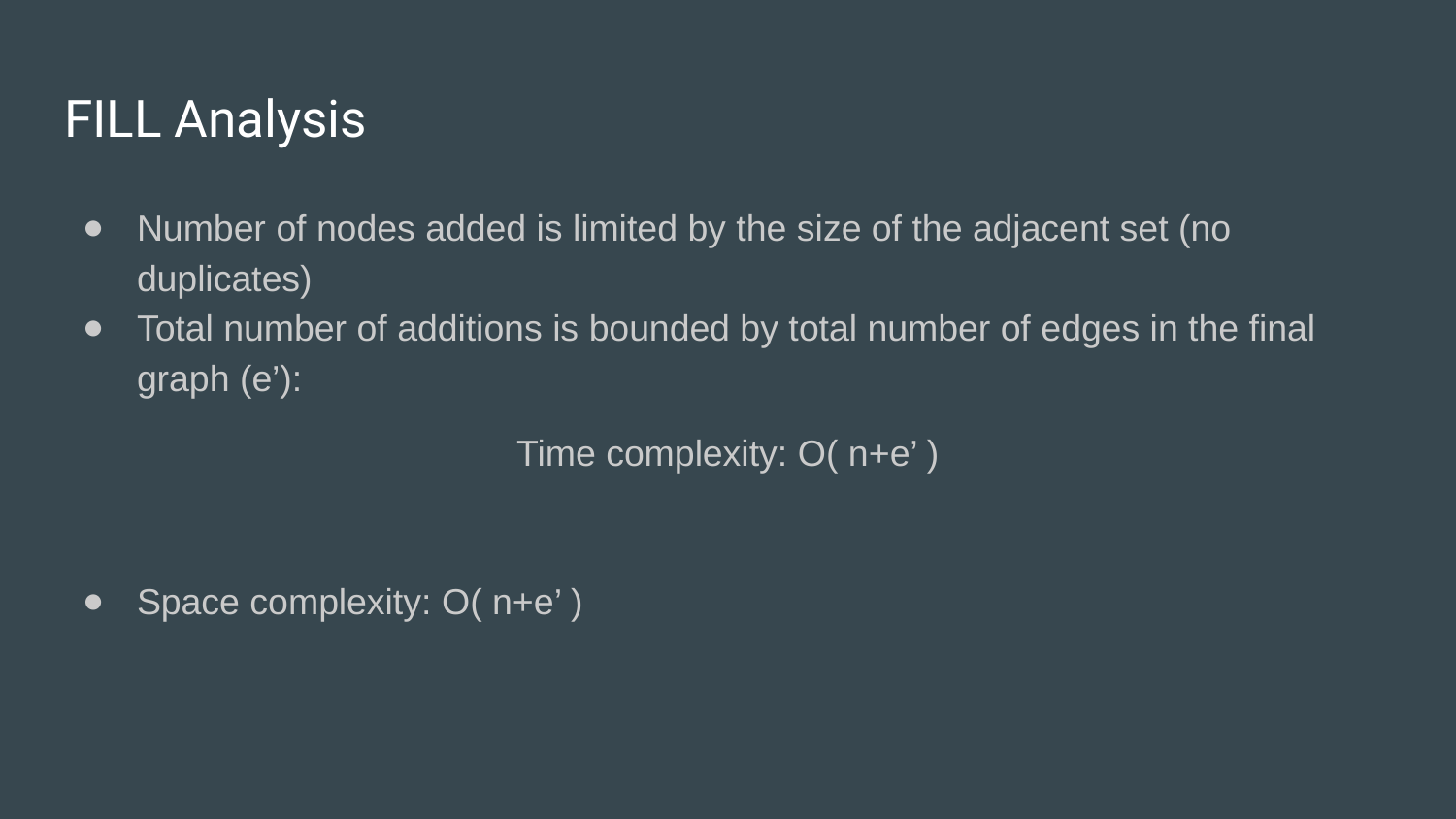

# FILL Analysis
Number of nodes added is limited by the size of the adjacent set (no duplicates)
Total number of additions is bounded by total number of edges in the final graph (e’):
Time complexity: O( n+e’ )

Space complexity: O( n+e’ )